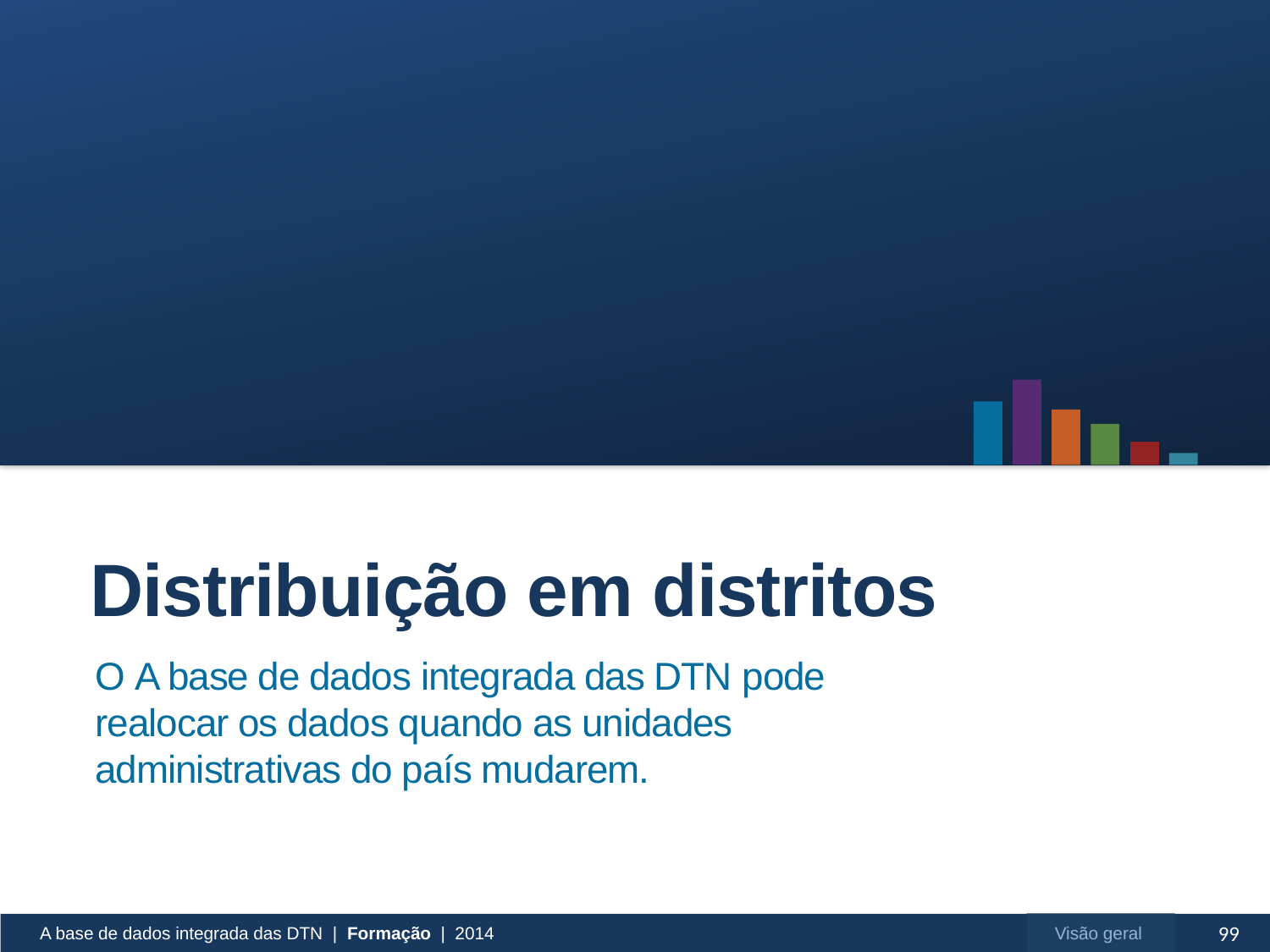

# Distribuição em distritos
O A base de dados integrada das DTN pode realocar os dados quando as unidades administrativas do país mudarem.